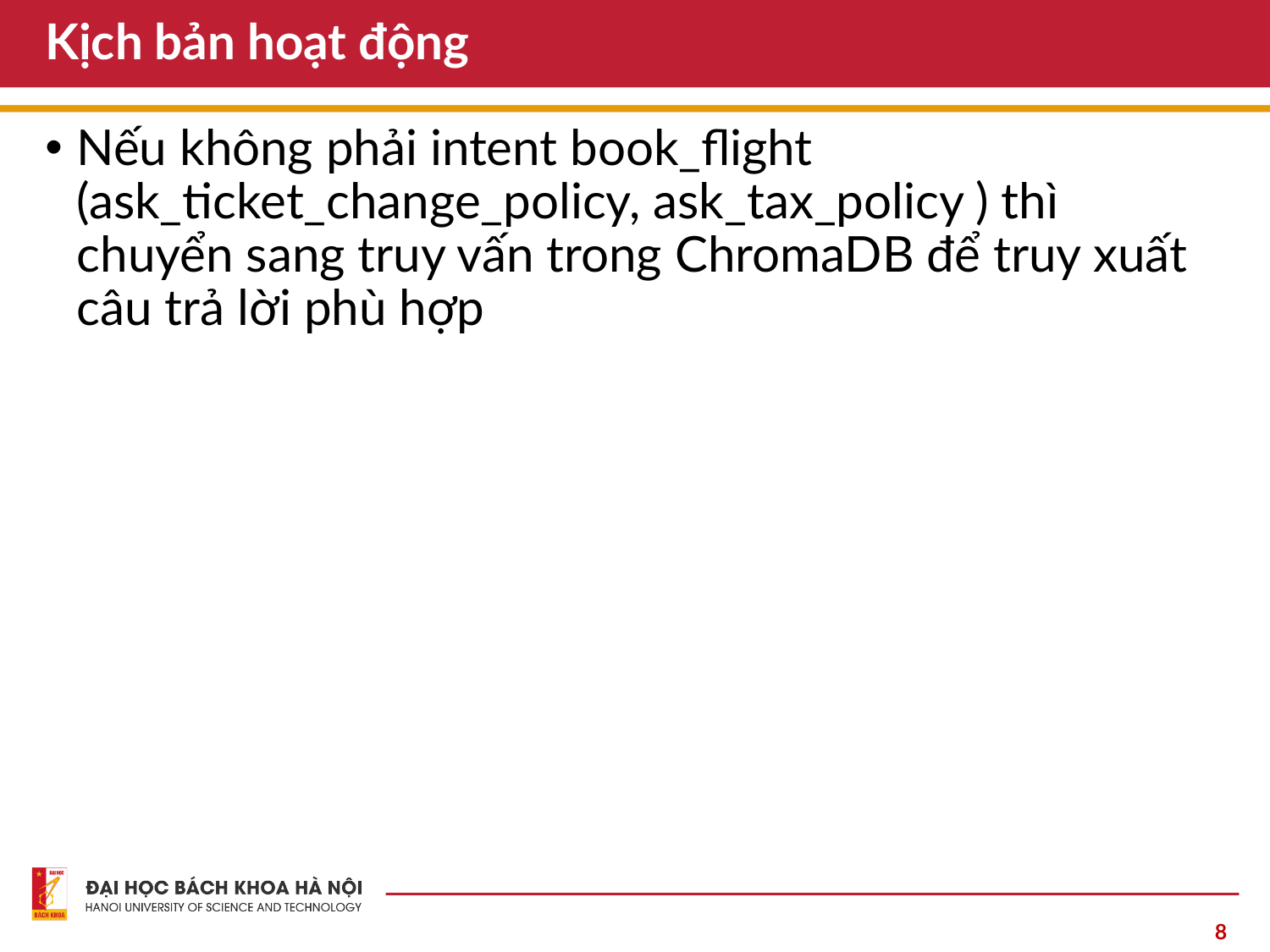

# Kịch bản hoạt động
Nếu không phải intent book_flight (ask_ticket_change_policy, ask_tax_policy ) thì chuyển sang truy vấn trong ChromaDB để truy xuất câu trả lời phù hợp
8